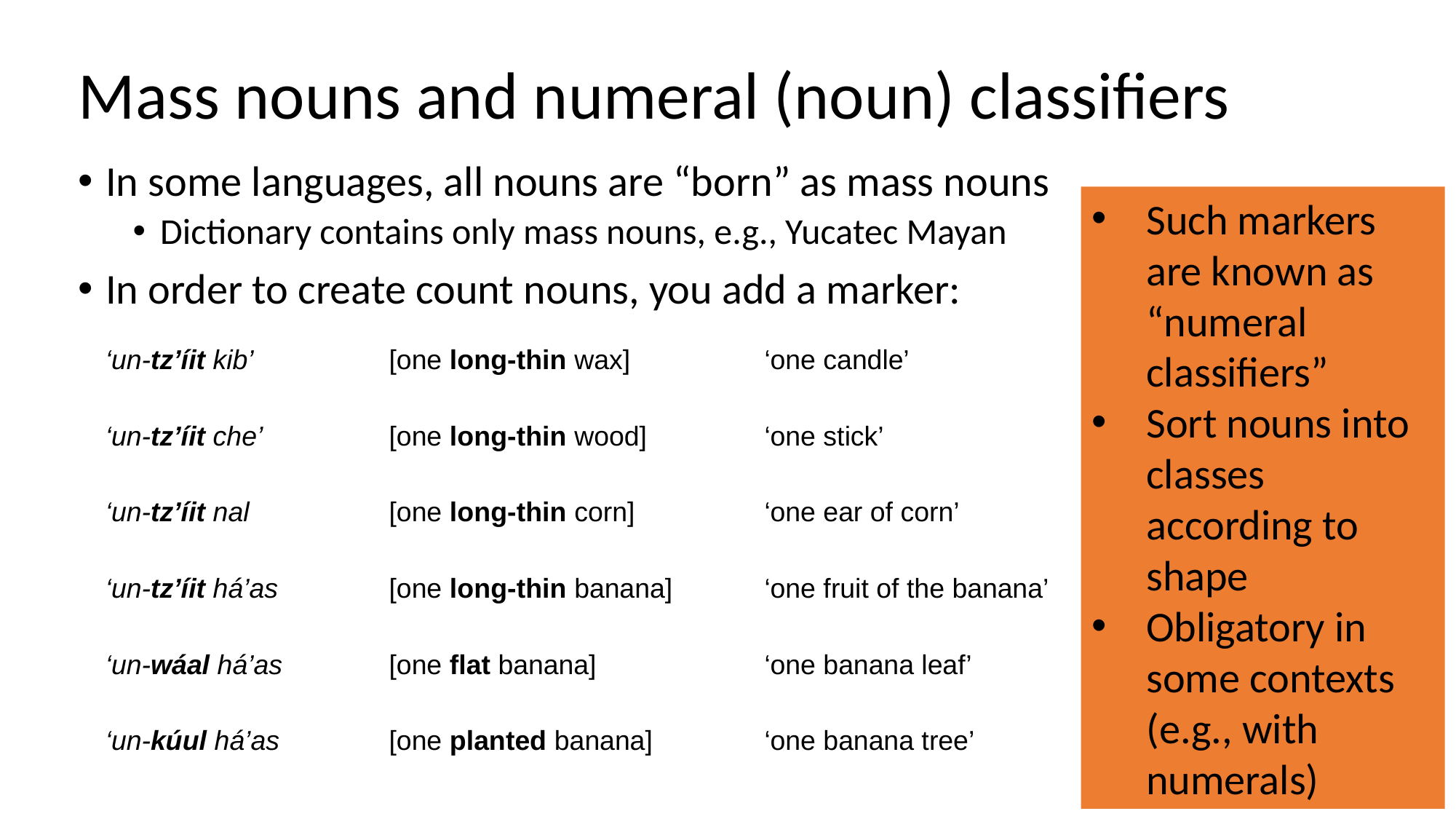

# Mass nouns and numeral (noun) classifiers
In some languages, all nouns are “born” as mass nouns
Dictionary contains only mass nouns, e.g., Yucatec Mayan
In order to create count nouns, you add a marker:

Such markers are known as “numeral classifiers”
Sort nouns into classes according to shape
Obligatory in some contexts (e.g., with numerals)
| ‘un-tz’íit kib’ | [one long-thin wax] | ‘one candle’ |
| --- | --- | --- |
| ‘un-tz’íit che’ | [one long-thin wood] | ‘one stick’ |
| ‘un-tz’íit nal | [one long-thin corn] | ‘one ear of corn’ |
| ‘un-tz’íit há’as | [one long-thin banana] | ‘one fruit of the banana’ |
| ‘un-wáal há’as | [one flat banana] | ‘one banana leaf’ |
| ‘un-kúul há’as | [one planted banana] | ‘one banana tree’ |